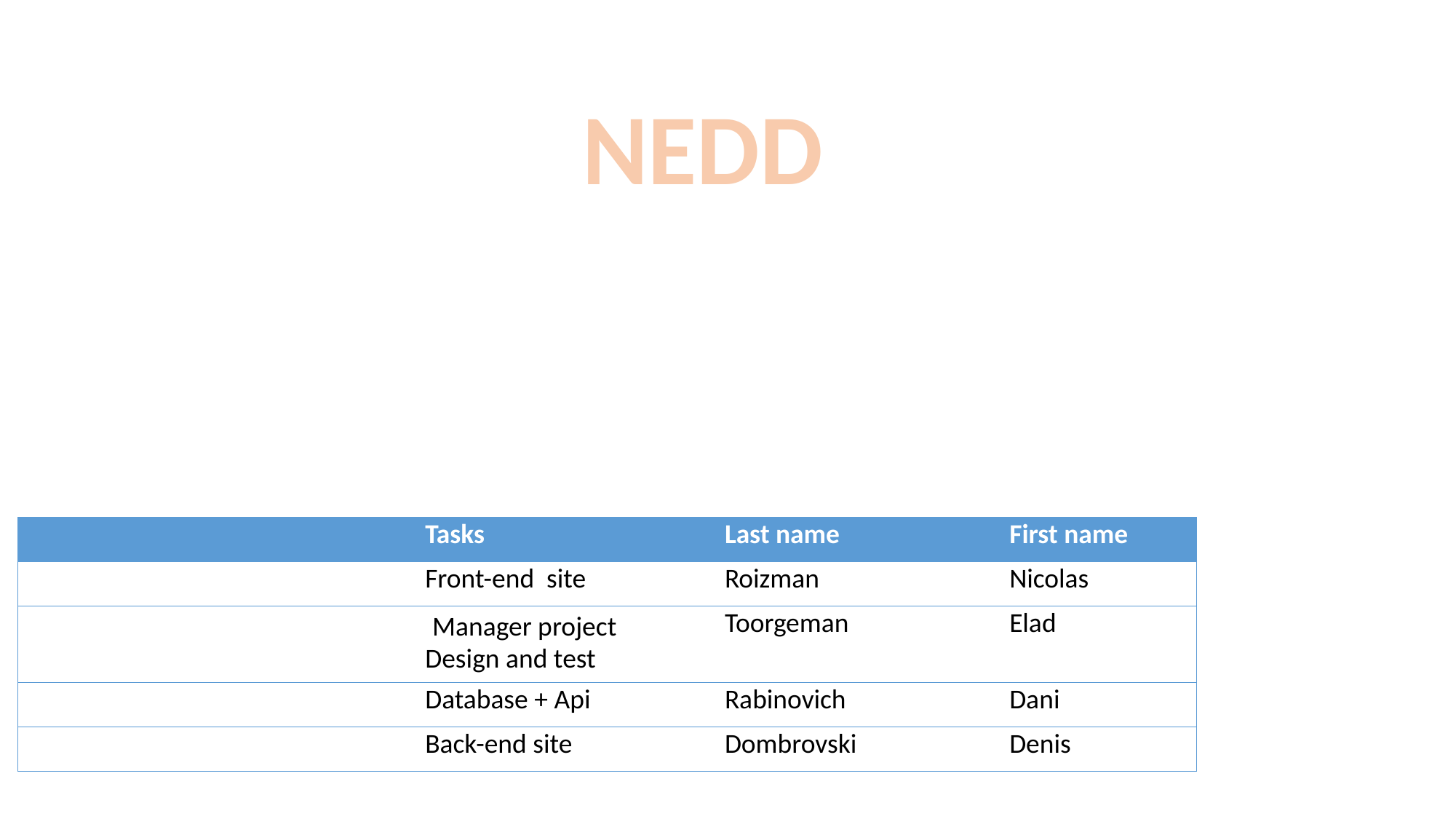

NEDD
|  |  | Tasks | Last name | First name |
| --- | --- | --- | --- | --- |
|  |  | Front-end site | Roizman | Nicolas |
|  |  | Manager project Design and test | Toorgeman | Elad |
|  |  | Database + Api | Rabinovich | Dani |
|  |  | Back-end site | Dombrovski | Denis |